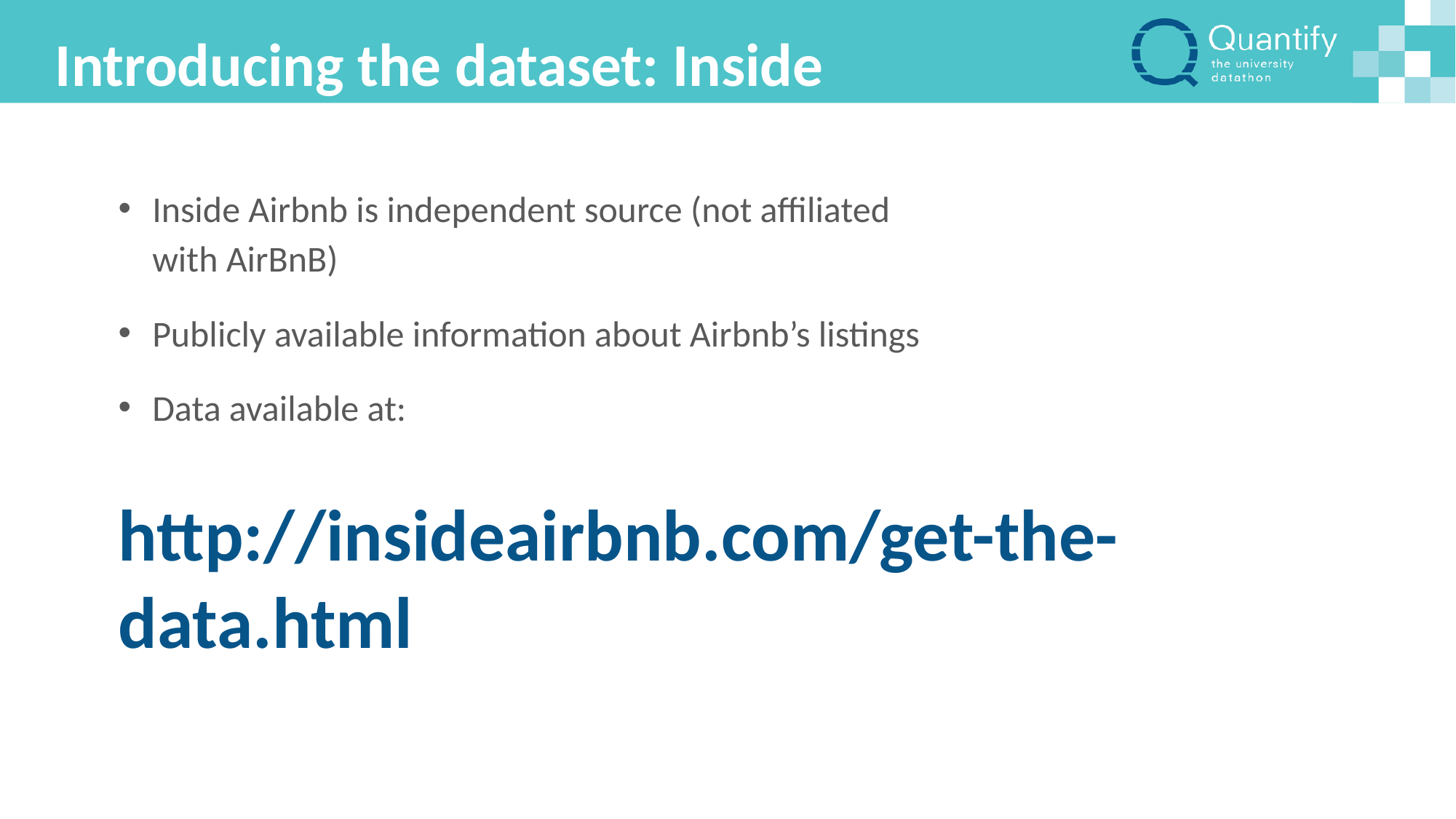

Introducing the dataset: Inside Airbnb
Inside Airbnb is independent source (not affiliated with AirBnB)
Publicly available information about Airbnb’s listings
Data available at:
http://insideairbnb.com/get-the-data.html